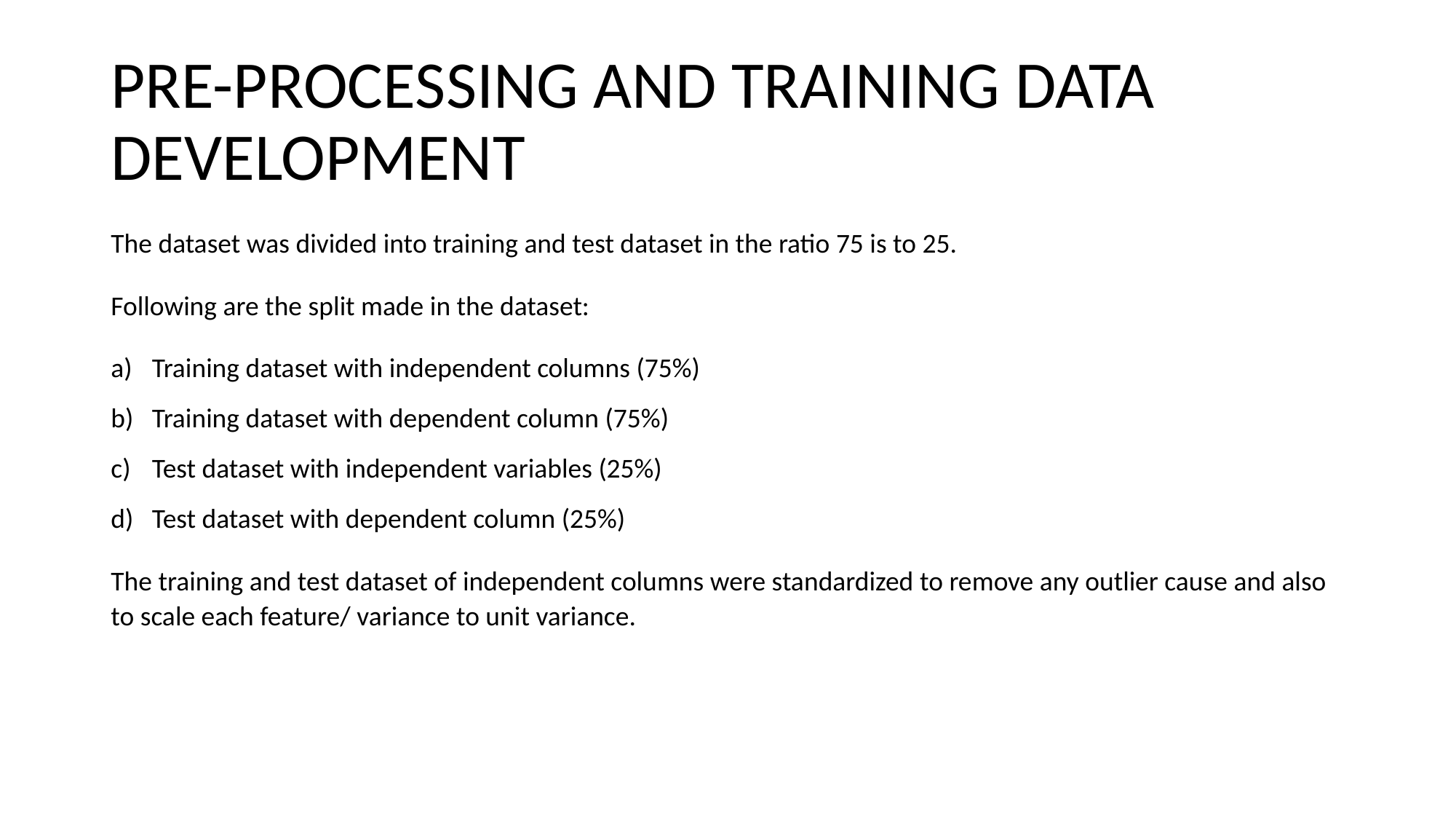

# PRE-PROCESSING AND TRAINING DATA DEVELOPMENT
The dataset was divided into training and test dataset in the ratio 75 is to 25.
Following are the split made in the dataset:
Training dataset with independent columns (75%)
Training dataset with dependent column (75%)
Test dataset with independent variables (25%)
Test dataset with dependent column (25%)
The training and test dataset of independent columns were standardized to remove any outlier cause and also to scale each feature/ variance to unit variance.